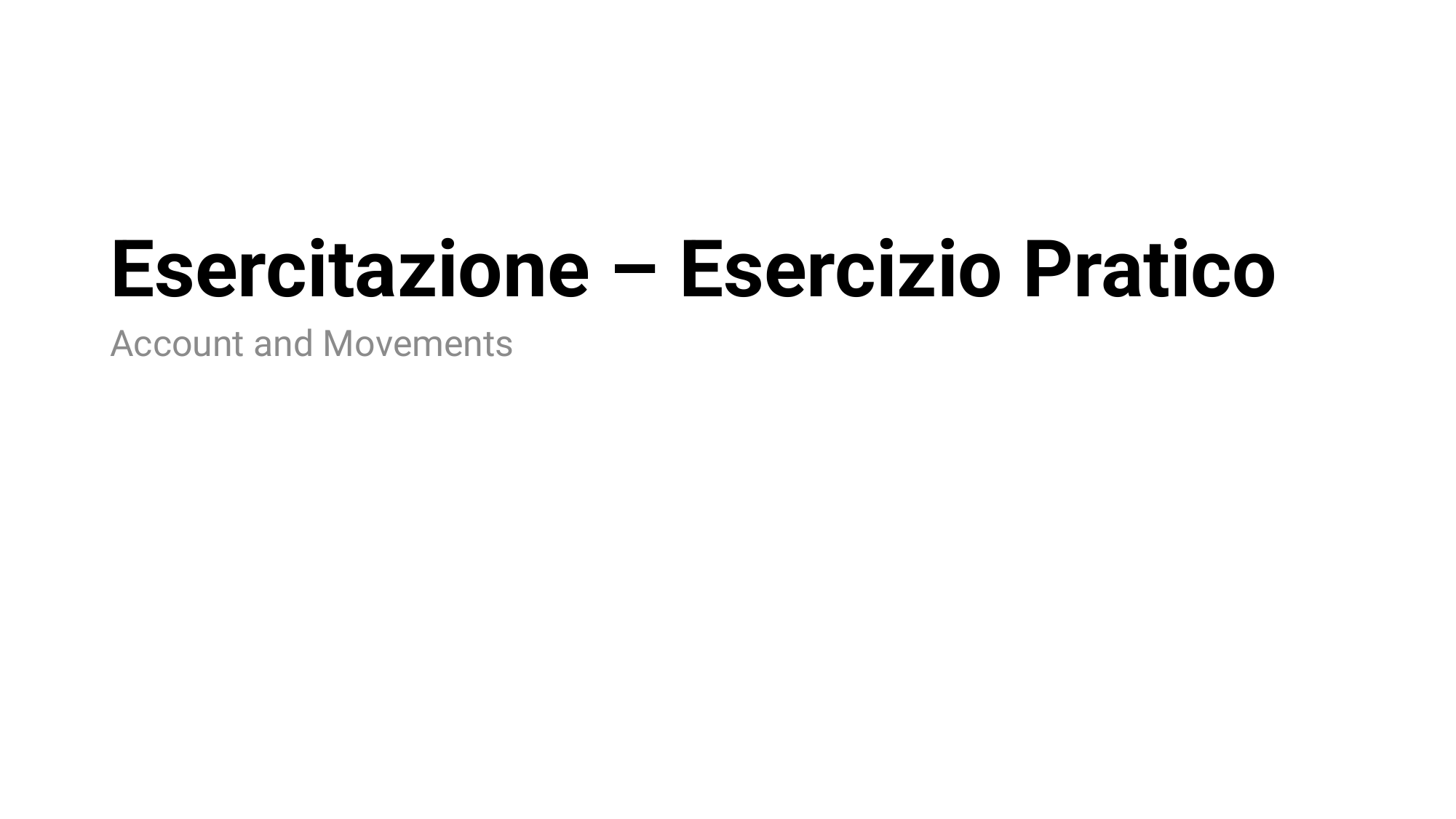

# Esercitazione – Esercizio Pratico
Account and Movements